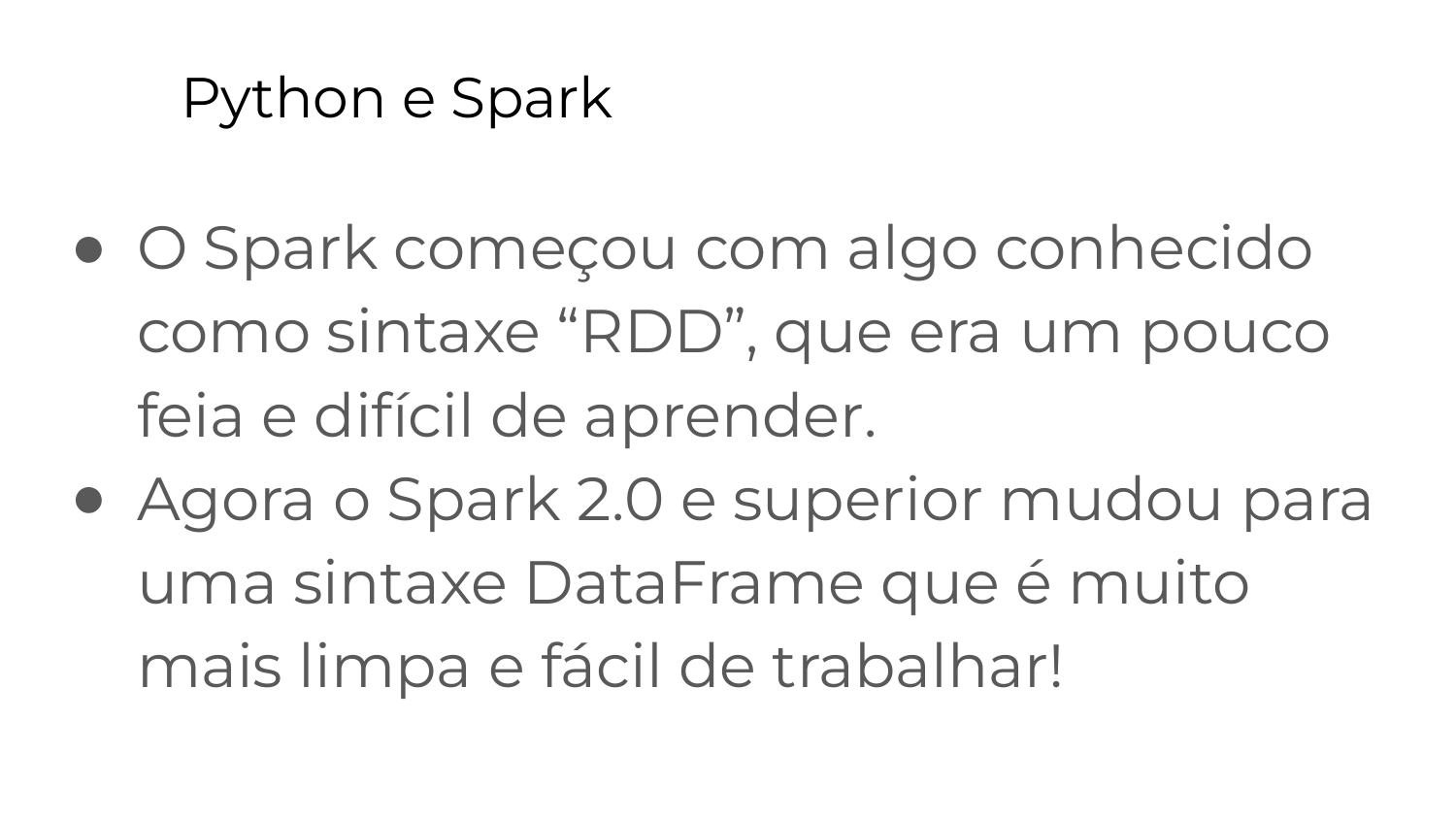

# Python e Spark
O Spark começou com algo conhecido como sintaxe “RDD”, que era um pouco feia e difícil de aprender.
Agora o Spark 2.0 e superior mudou para uma sintaxe DataFrame que é muito mais limpa e fácil de trabalhar!